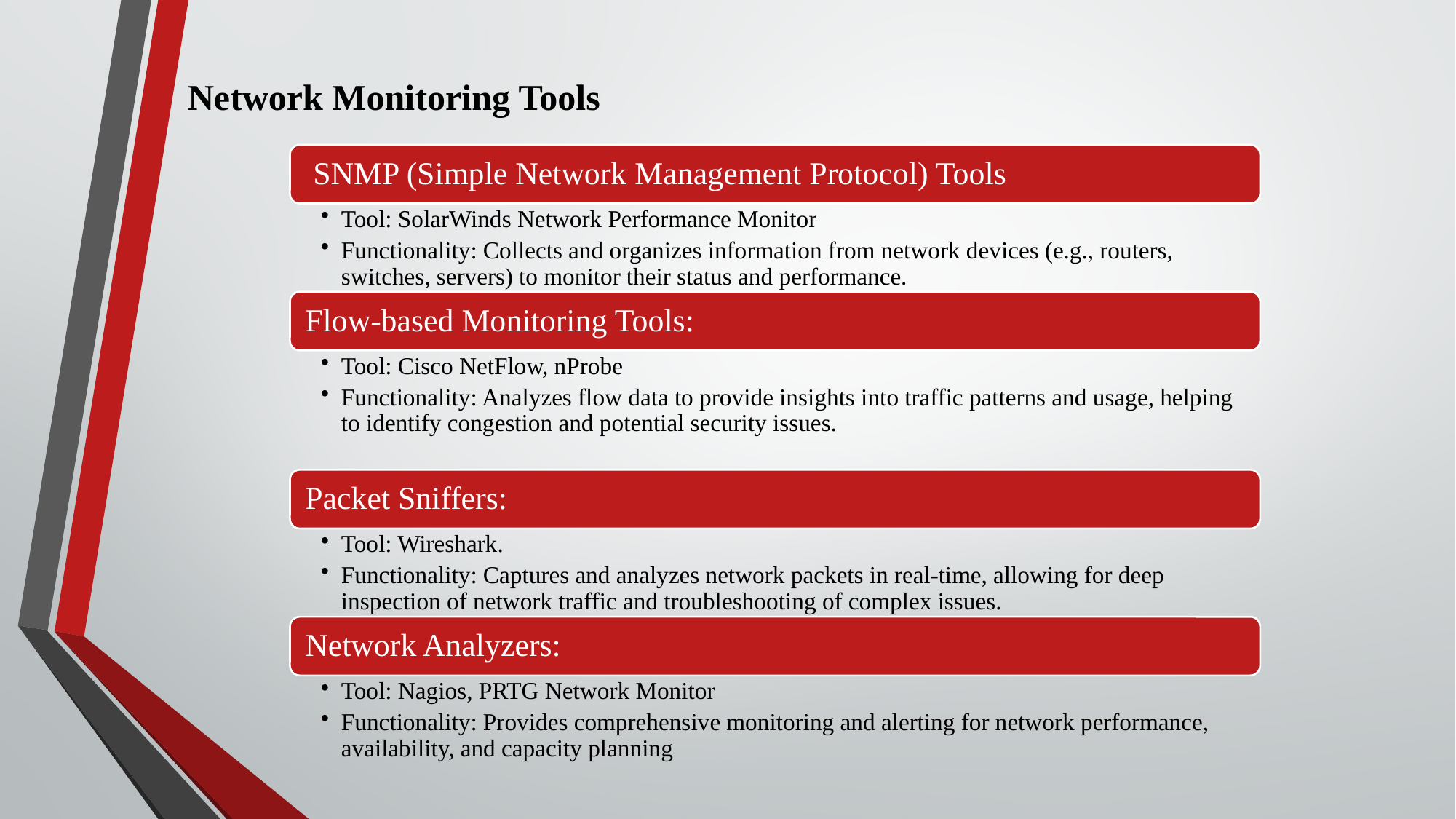

Network Monitoring Tools
 SNMP (Simple Network Management Protocol) Tools
Tool: SolarWinds Network Performance Monitor
Functionality: Collects and organizes information from network devices (e.g., routers, switches, servers) to monitor their status and performance.
Flow-based Monitoring Tools:
Tool: Cisco NetFlow, nProbe
Functionality: Analyzes flow data to provide insights into traffic patterns and usage, helping to identify congestion and potential security issues.

Packet Sniffers:
Tool: Wireshark.
Functionality: Captures and analyzes network packets in real-time, allowing for deep inspection of network traffic and troubleshooting of complex issues.
Network Analyzers:
Tool: Nagios, PRTG Network Monitor
Functionality: Provides comprehensive monitoring and alerting for network performance, availability, and capacity planning